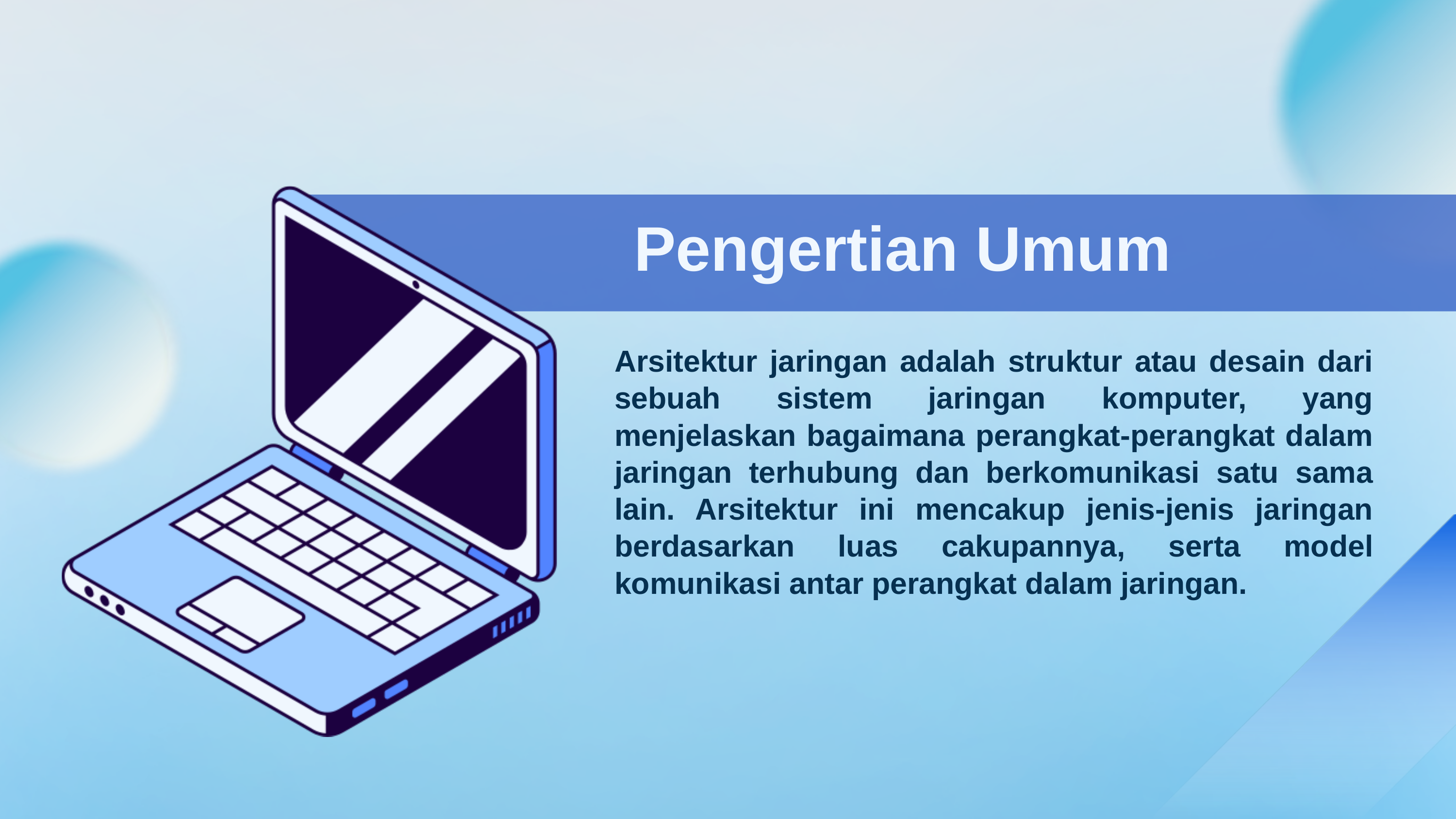

Pengertian Umum

Arsitektur jaringan adalah struktur atau desain dari sebuah sistem jaringan komputer, yang menjelaskan bagaimana perangkat-perangkat dalam jaringan terhubung dan berkomunikasi satu sama lain. Arsitektur ini mencakup jenis-jenis jaringan berdasarkan luas cakupannya, serta model komunikasi antar perangkat dalam jaringan.